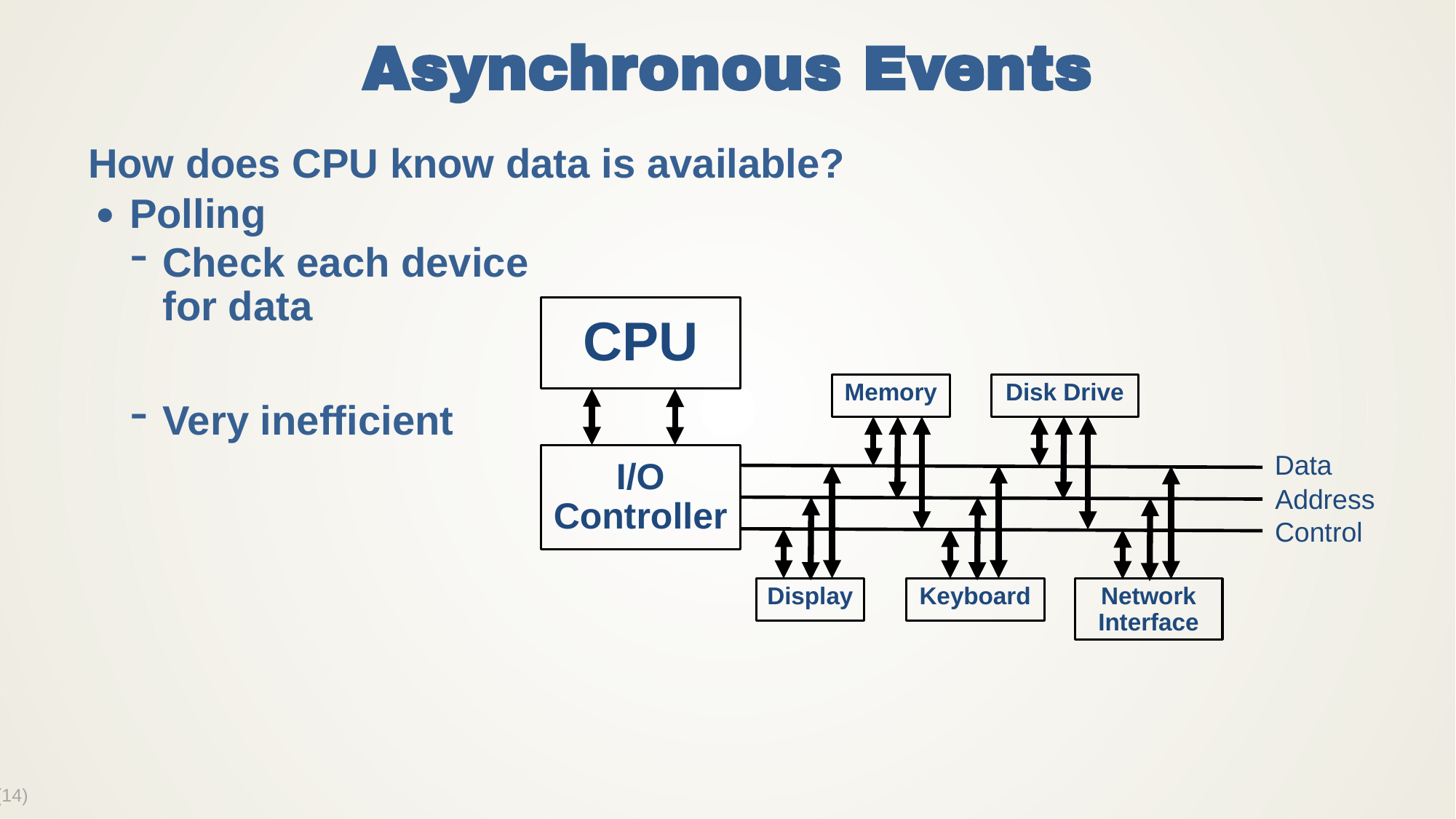

# Asynchronous Events
How does CPU know data is available?
Polling
Check each device
for data

Very inefficient
CPU
I/O
Controller
Disk Drive
Memory
Data
Address
Control
Network
Interface
Display
Keyboard